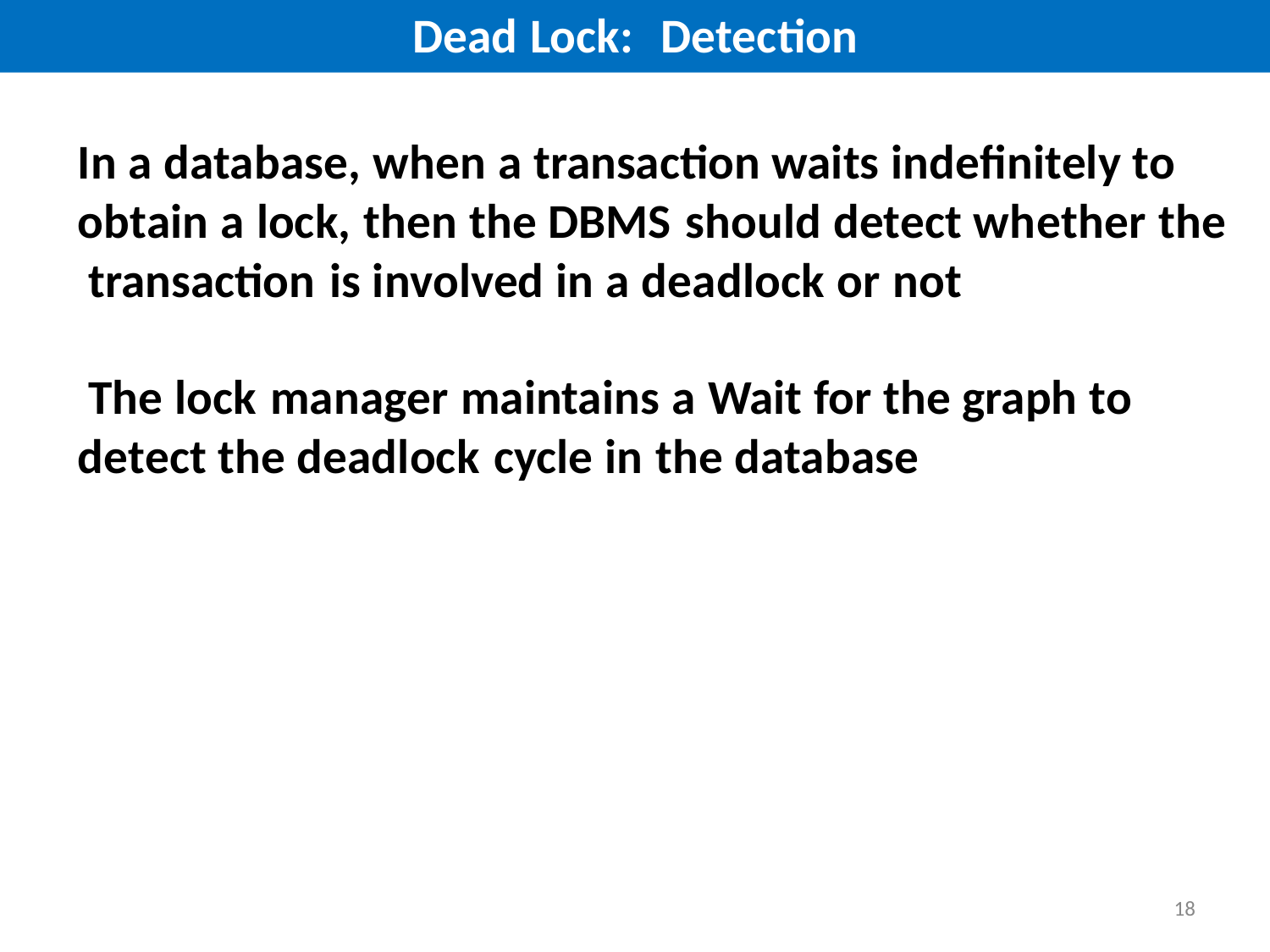

# Dead Lock:	Detection
In a database, when a transaction waits indefinitely to  obtain a lock, then the DBMS should detect whether the  transaction is involved in a deadlock or not

The lock manager maintains a Wait for the graph to  detect the deadlock cycle in the database
18